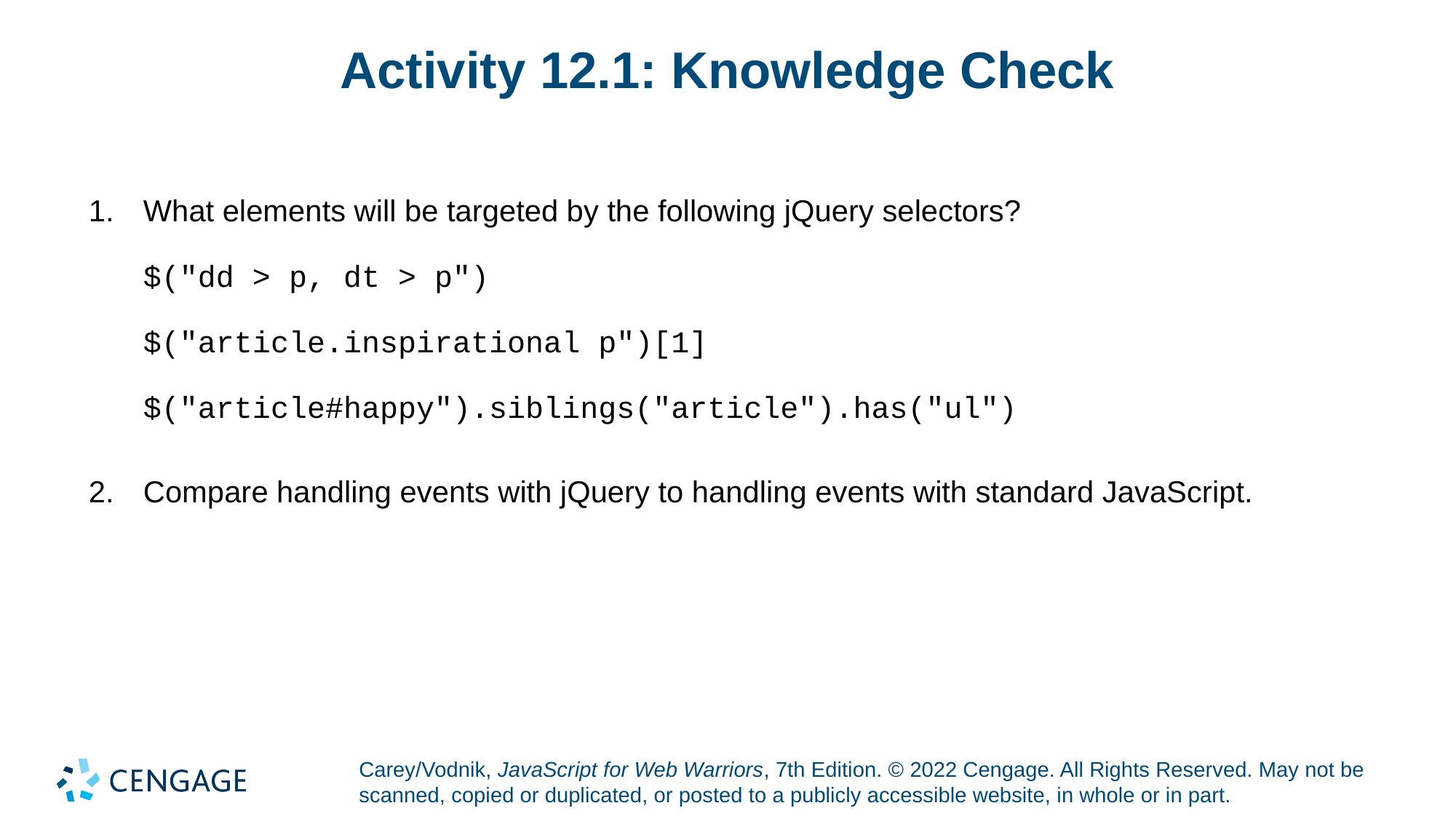

# Activity 12.1: Knowledge Check
What elements will be targeted by the following jQuery selectors?
$("dd > p, dt > p")
$("article.inspirational p")[1]
$("article#happy").siblings("article").has("ul")
Compare handling events with jQuery to handling events with standard JavaScript.